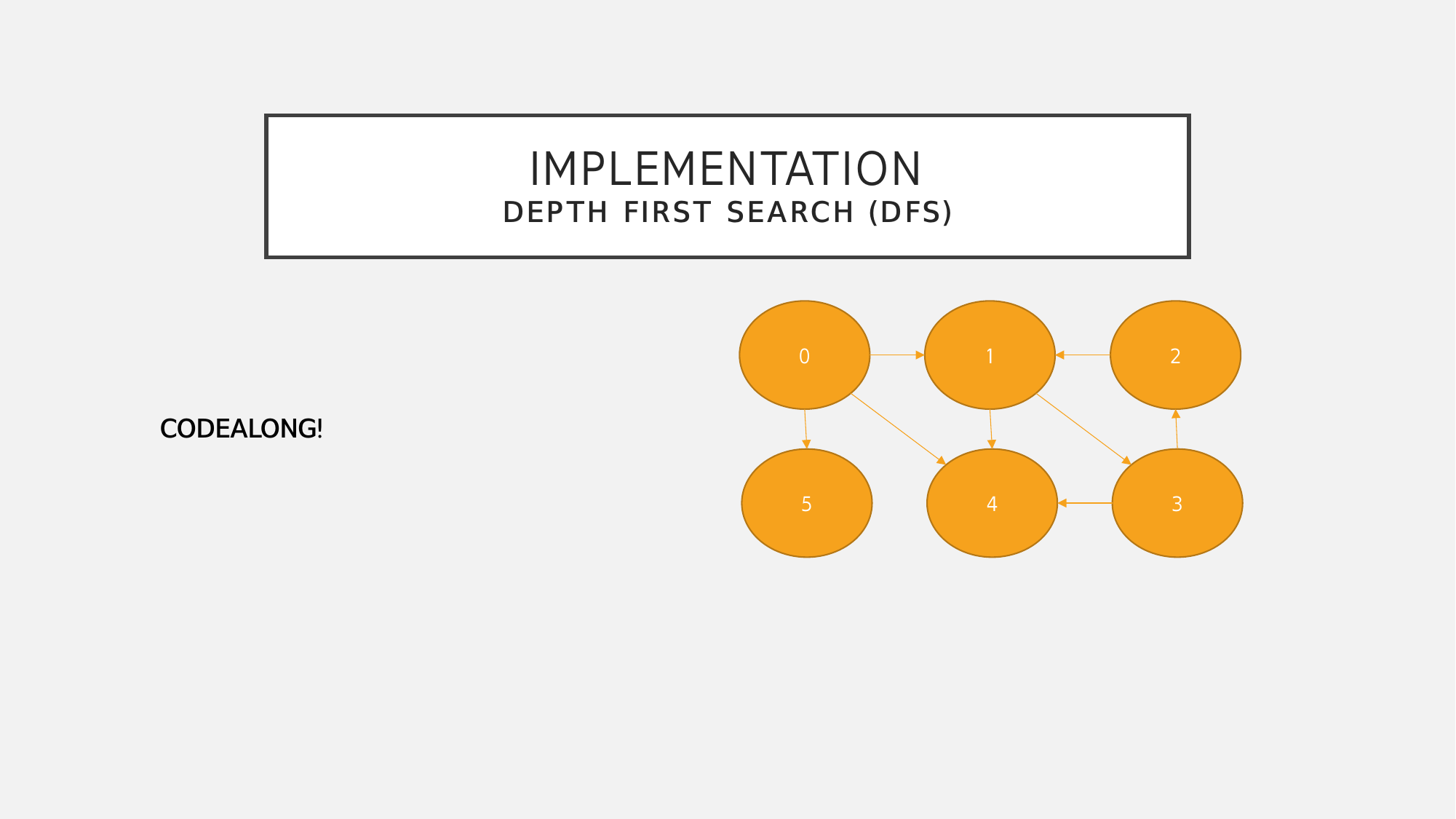

# implementation DEPTH First Search (DFS)
0
1
2
CODEALONG!
5
4
3